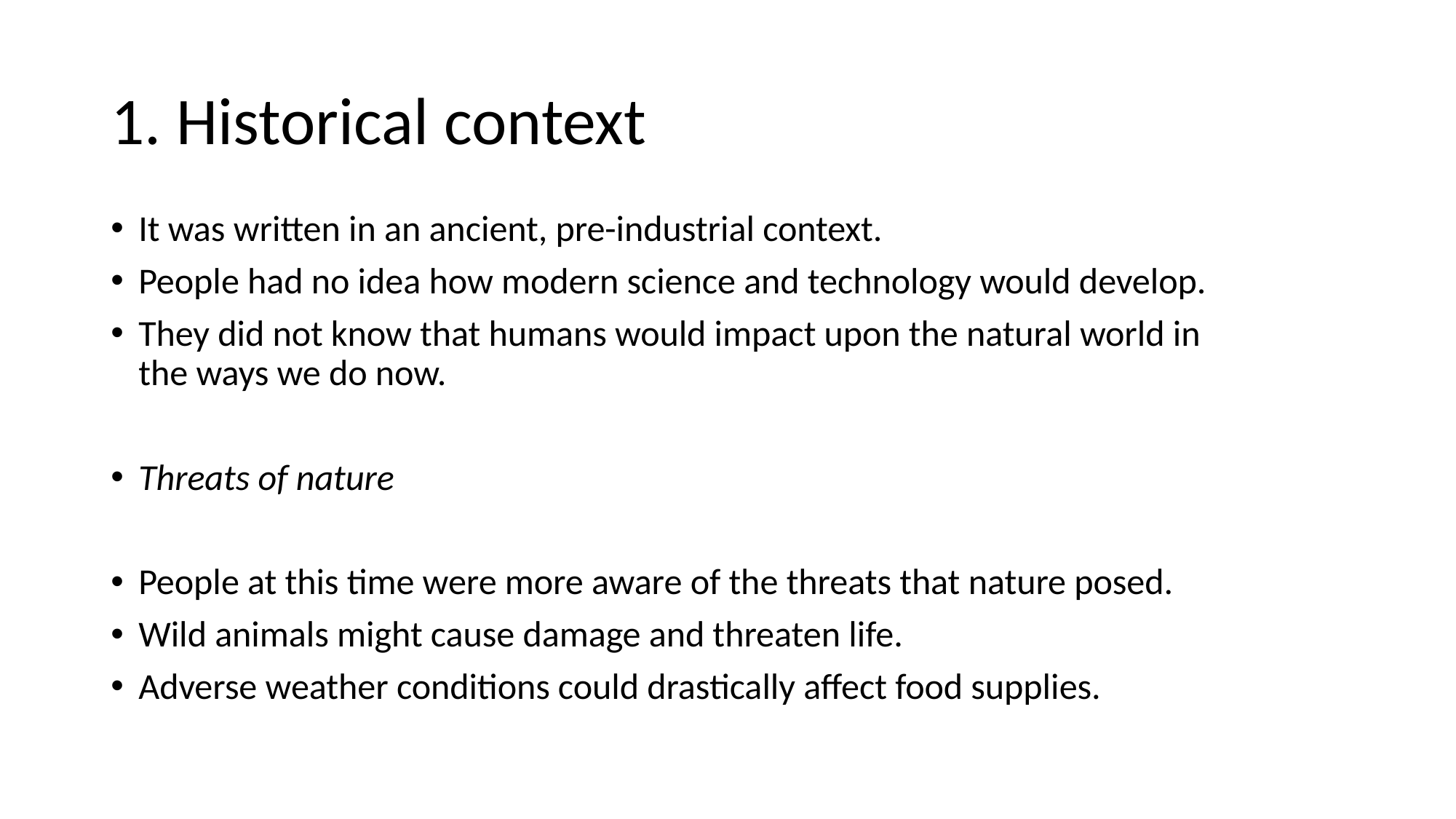

# 1. Historical context
It was written in an ancient, pre-industrial context.
People had no idea how modern science and technology would develop.
They did not know that humans would impact upon the natural world in the ways we do now.

Threats of nature

People at this time were more aware of the threats that nature posed.
Wild animals might cause damage and threaten life.
Adverse weather conditions could drastically affect food supplies.